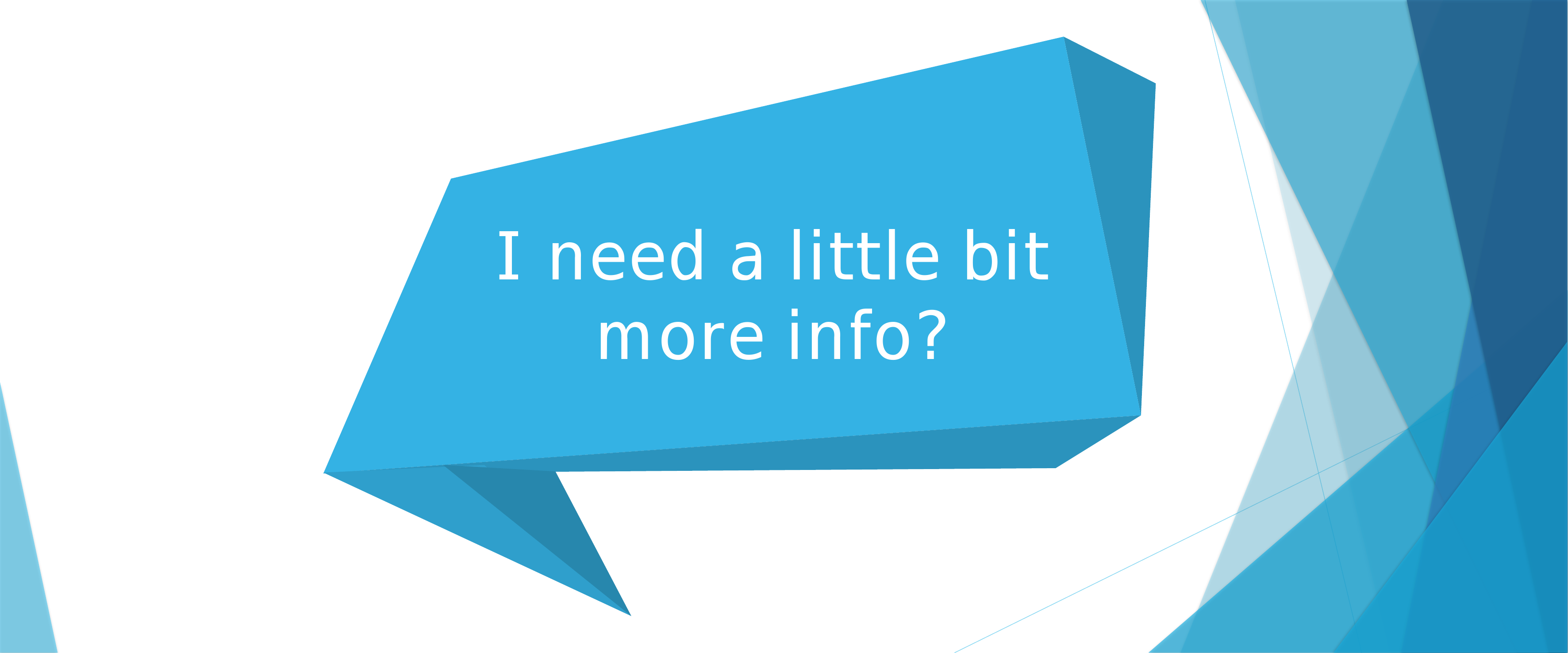

I need a little bit more info?